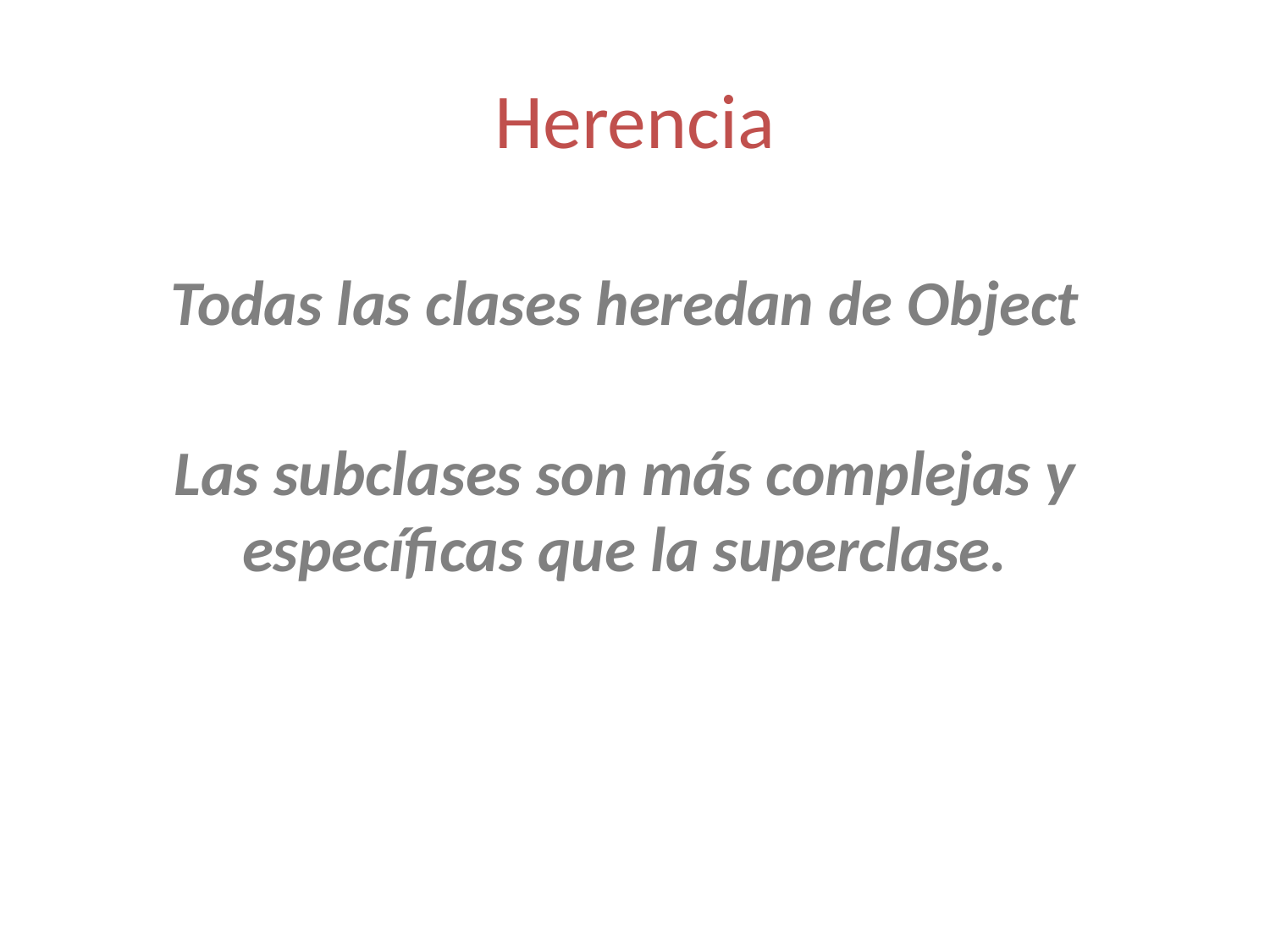

# Herencia
Todas las clases heredan de Object
Las subclases son más complejas y específicas que la superclase.